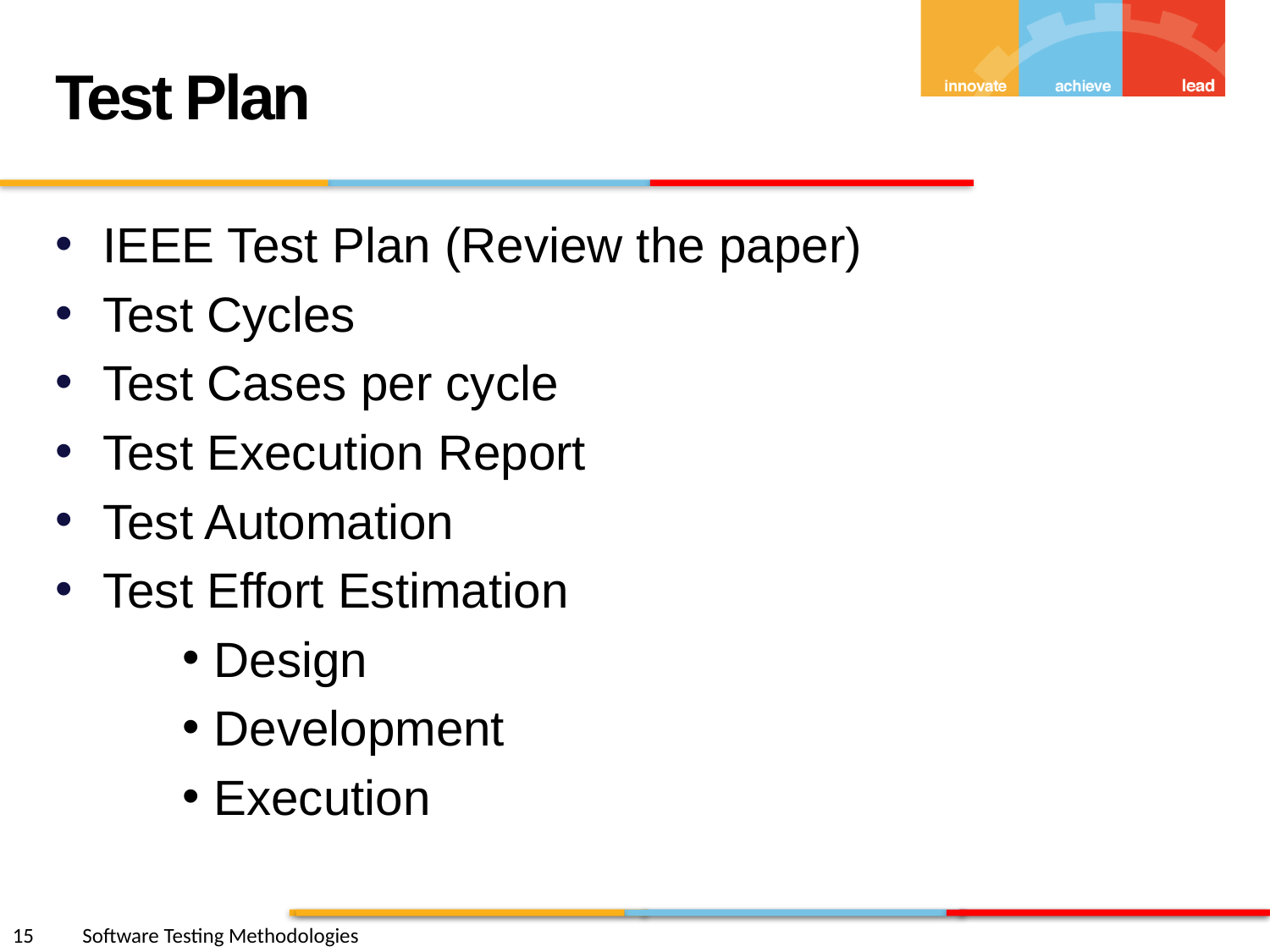

Test Plan
IEEE Test Plan (Review the paper)
Test Cycles
Test Cases per cycle
Test Execution Report
Test Automation
Test Effort Estimation
Design
Development
Execution